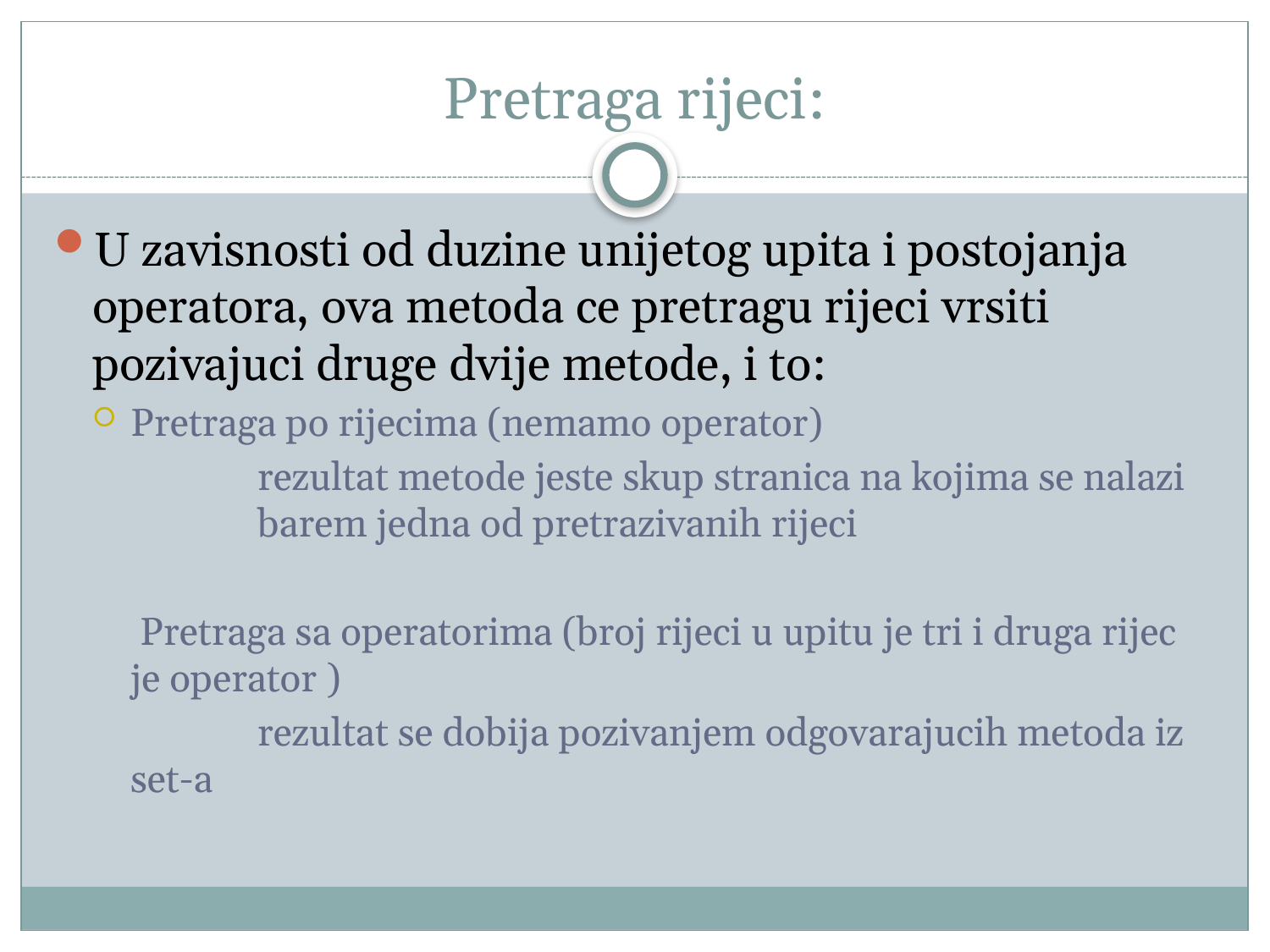

# Pretraga rijeci:
U zavisnosti od duzine unijetog upita i postojanja operatora, ova metoda ce pretragu rijeci vrsiti pozivajuci druge dvije metode, i to:
Pretraga po rijecima (nemamo operator)
		rezultat metode jeste skup stranica na kojima se nalazi 	barem jedna od pretrazivanih rijeci

	 Pretraga sa operatorima (broj rijeci u upitu je tri i druga rijec je operator )
		rezultat se dobija pozivanjem odgovarajucih metoda iz set-a